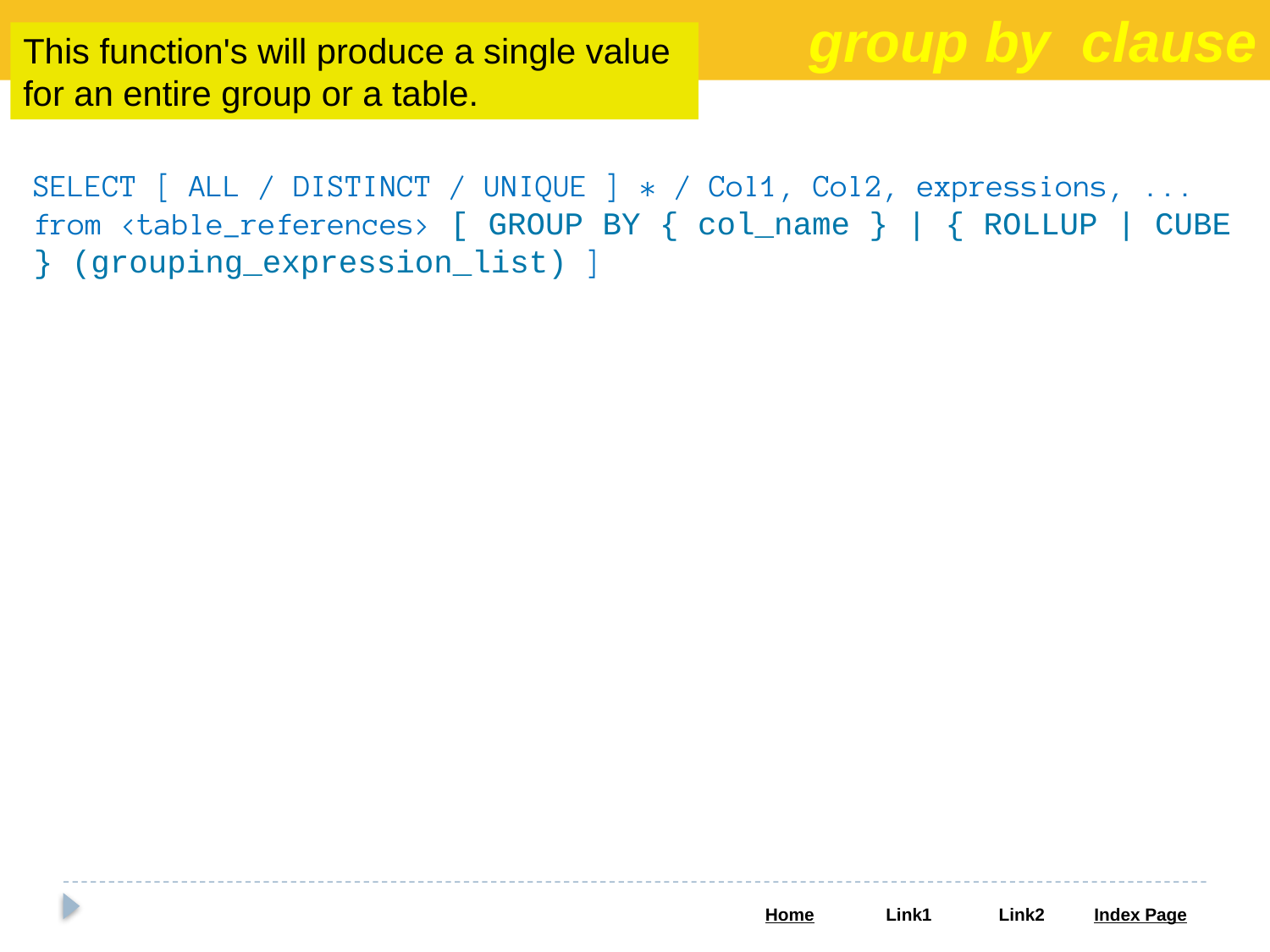

group by  clause
This function's will produce a single value for an entire group or a table.
SELECT [ ALL / DISTINCT / UNIQUE ] * / Col1, Col2, expressions, ... from <table_references> [ GROUP BY { col_name } | { ROLLUP | CUBE } (grouping_expression_list) ]